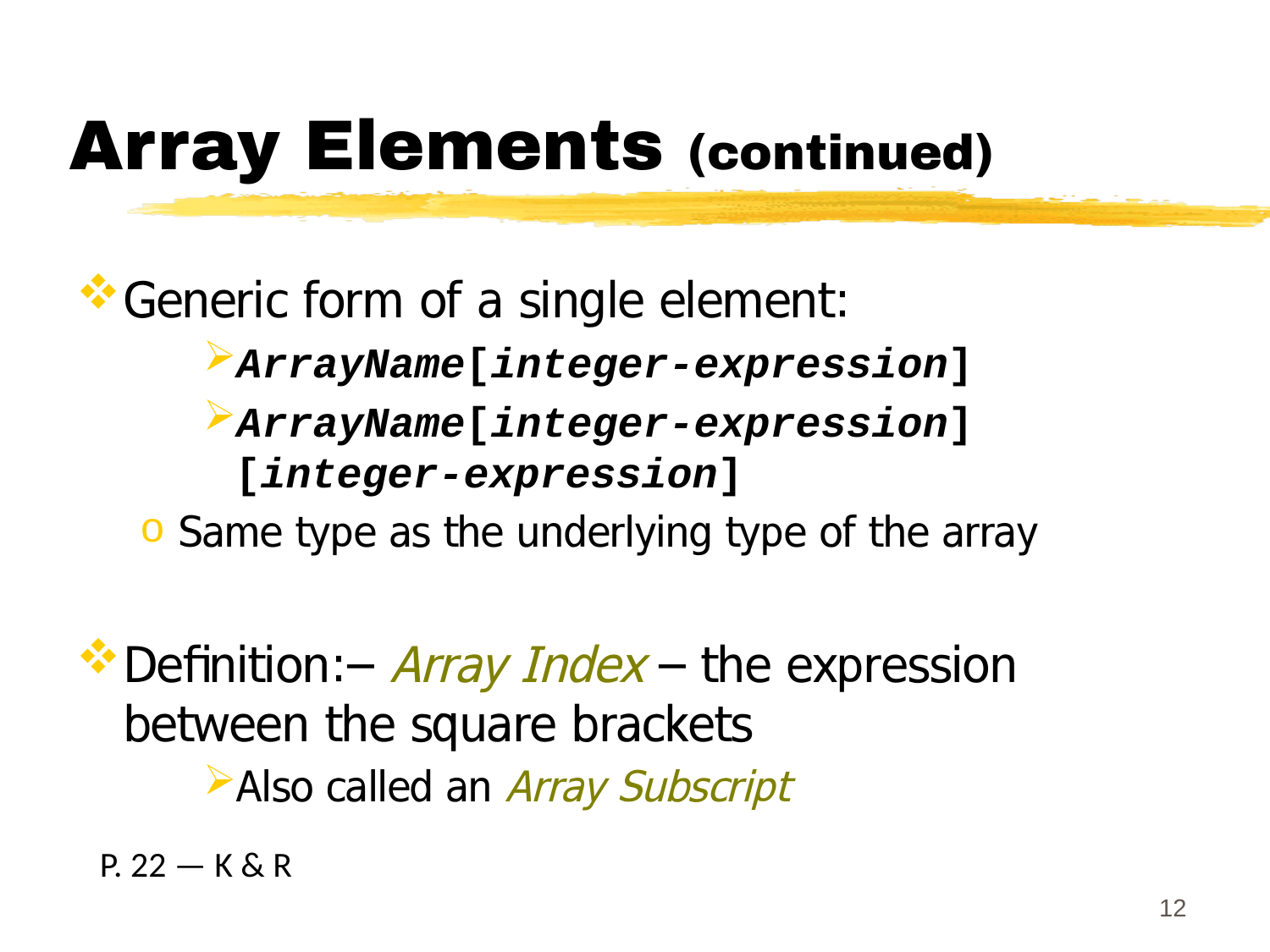

# Array Elements (continued)
Generic form of a single element:
ArrayName[integer-expression]
ArrayName[integer-expression] [integer-expression]
Same type as the underlying type of the array

Definition:– Array Index – the expression between the square brackets
Also called an Array Subscript
P. 22 — K & R
12